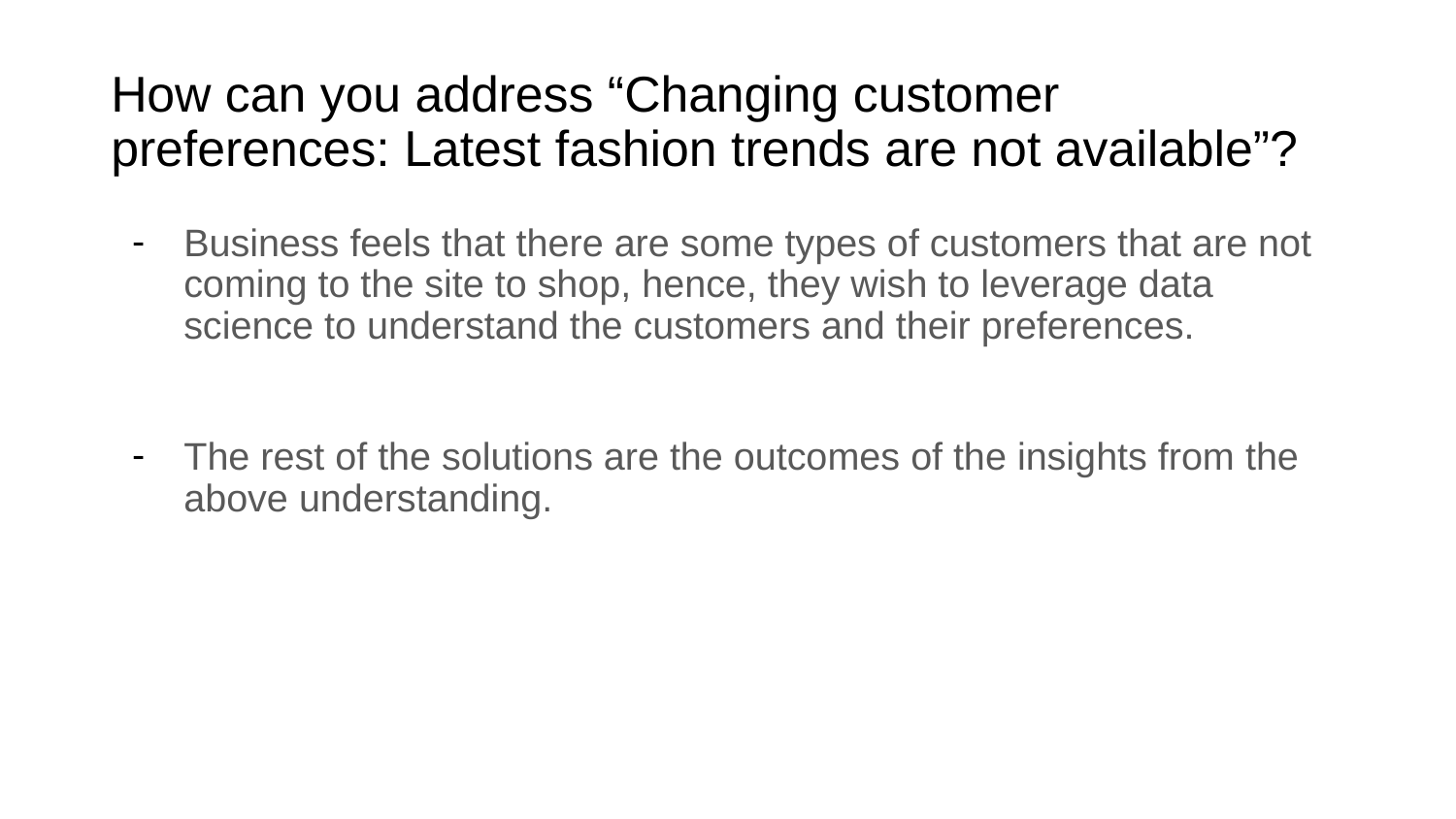

# How can you address “Changing customer preferences: Latest fashion trends are not available”?
Business feels that there are some types of customers that are not coming to the site to shop, hence, they wish to leverage data science to understand the customers and their preferences.

The rest of the solutions are the outcomes of the insights from the above understanding.